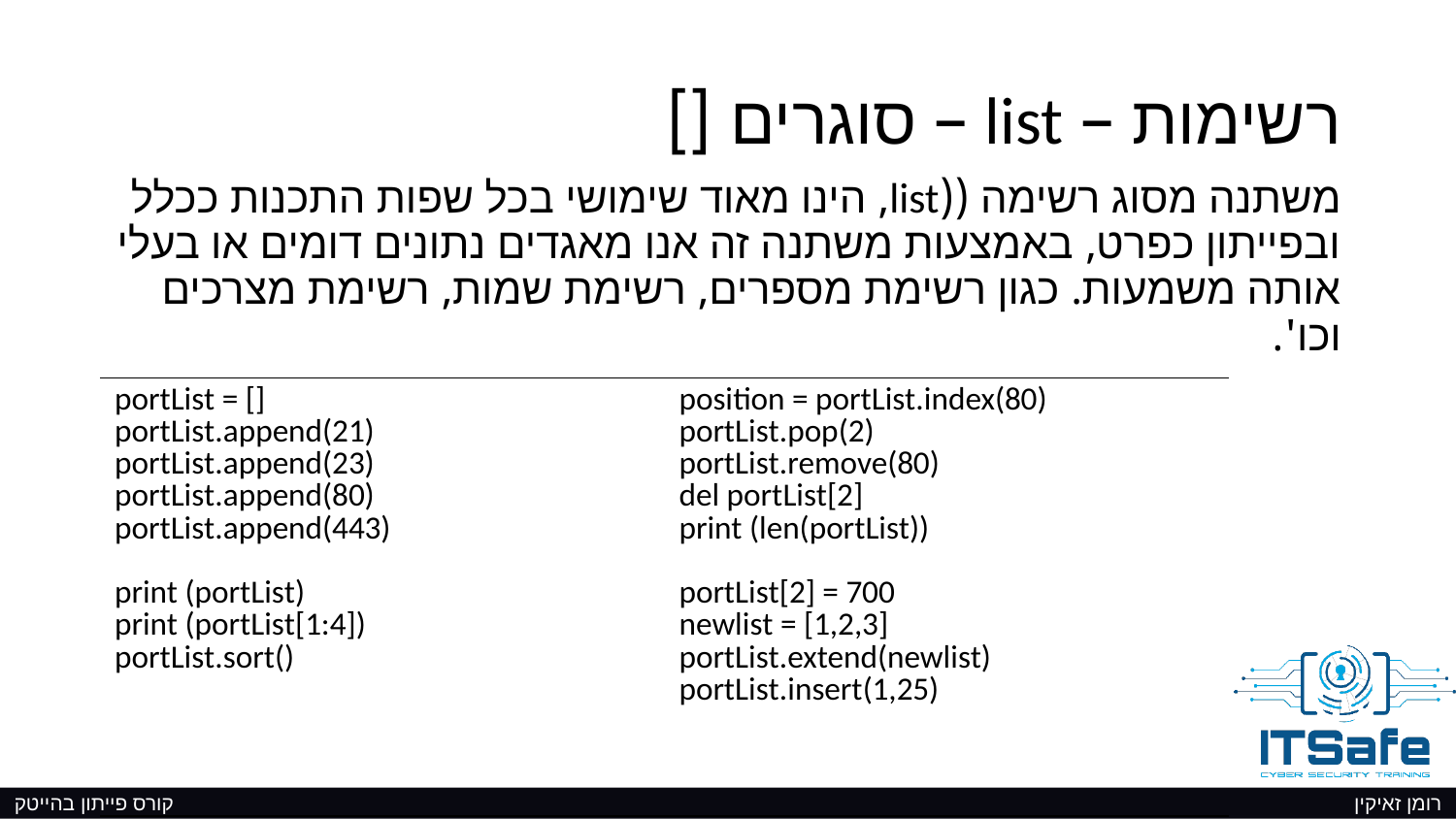

# רשימות – list – סוגרים []
משתנה מסוג רשימה ((list, הינו מאוד שימושי בכל שפות התכנות ככלל ובפייתון כפרט, באמצעות משתנה זה אנו מאגדים נתונים דומים או בעלי אותה משמעות. כגון רשימת מספרים, רשימת שמות, רשימת מצרכים וכו'.

| portList = [] portList.append(21) portList.append(23) portList.append(80) portList.append(443) print (portList) print (portList[1:4]) portList.sort() | position = portList.index(80) portList.pop(2) portList.remove(80) del portList[2] print (len(portList)) portList[2] = 700 newlist = [1,2,3] portList.extend(newlist) portList.insert(1,25) |
| --- | --- |